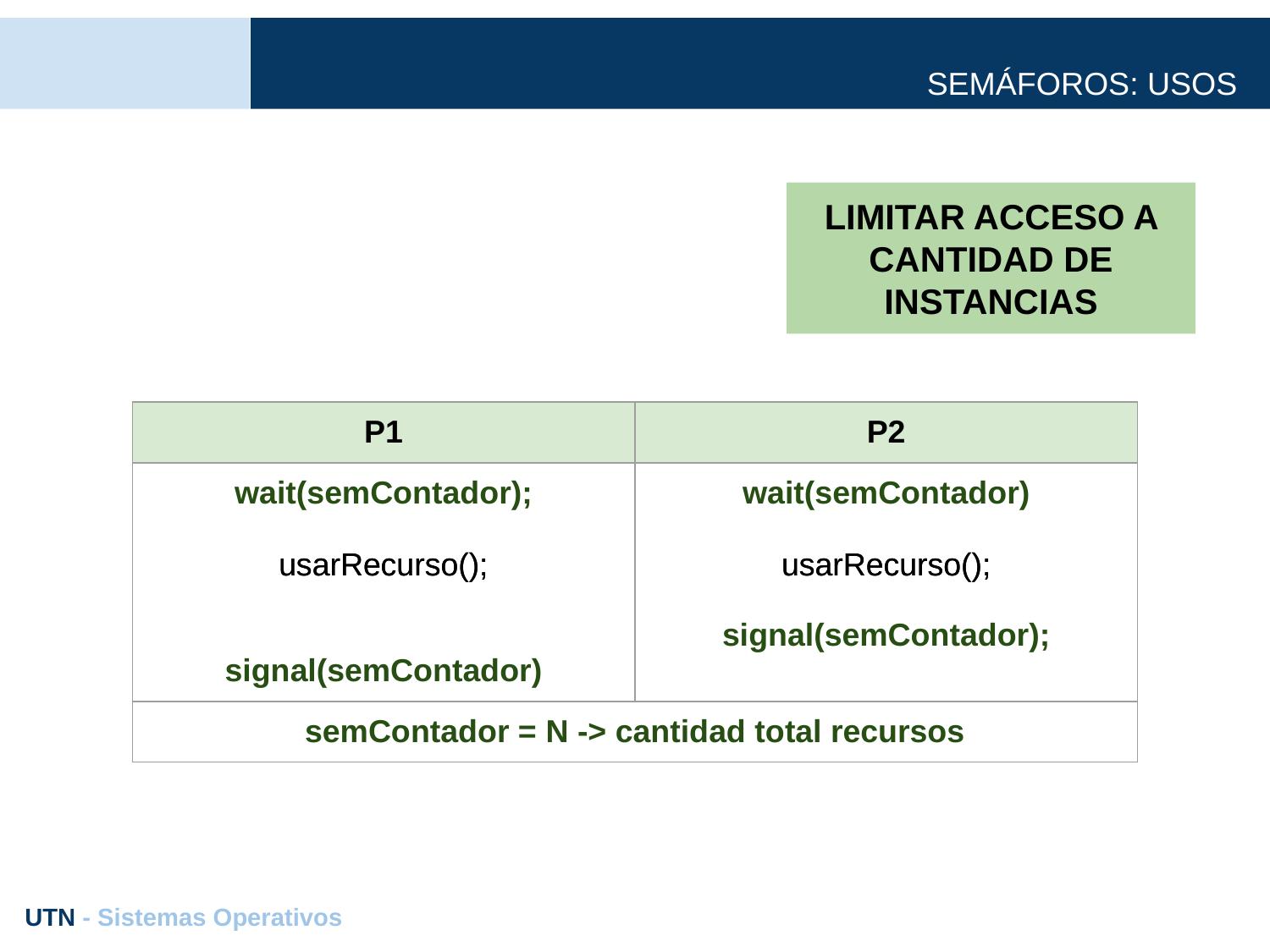

# SEMÁFOROS: USOS
LIMITAR ACCESO A CANTIDAD DE INSTANCIAS
| P1 | P2 |
| --- | --- |
| wait(semContador); usarRecurso(); signal(semContador) | wait(semContador) usarRecurso(); signal(semContador); |
| semContador = N -> cantidad total recursos |  |
| P1 | P2 |
| --- | --- |
| usarRecurso(); | usarRecurso(); |
UTN - Sistemas Operativos